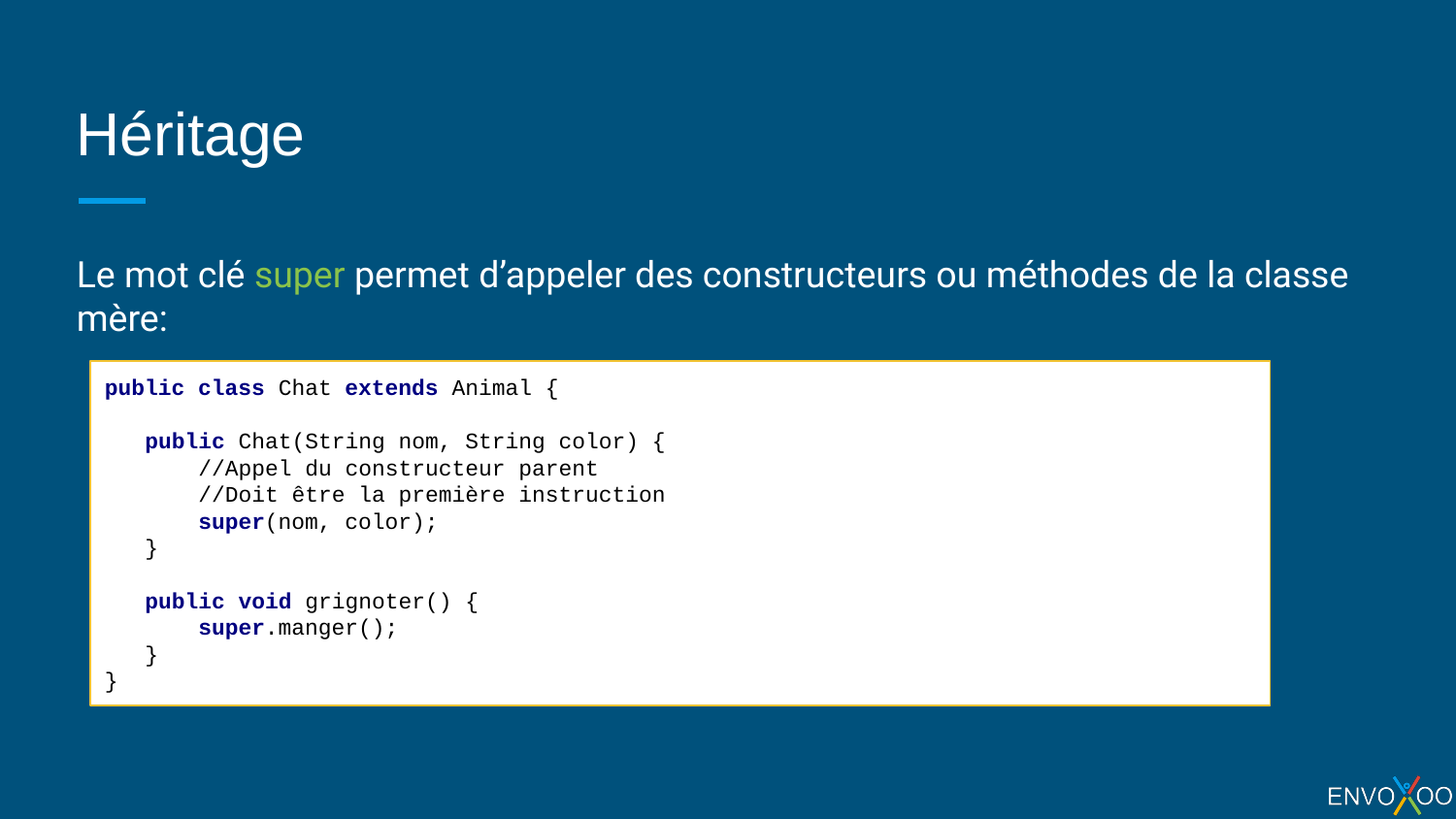

# Héritage
Le mot clé super permet d’appeler des constructeurs ou méthodes de la classe mère:

public class Chat extends Animal {

   public Chat(String nom, String color) {
       //Appel du constructeur parent
       //Doit être la première instruction
       super(nom, color);
   }

   public void grignoter() {
       super.manger();
   }
}